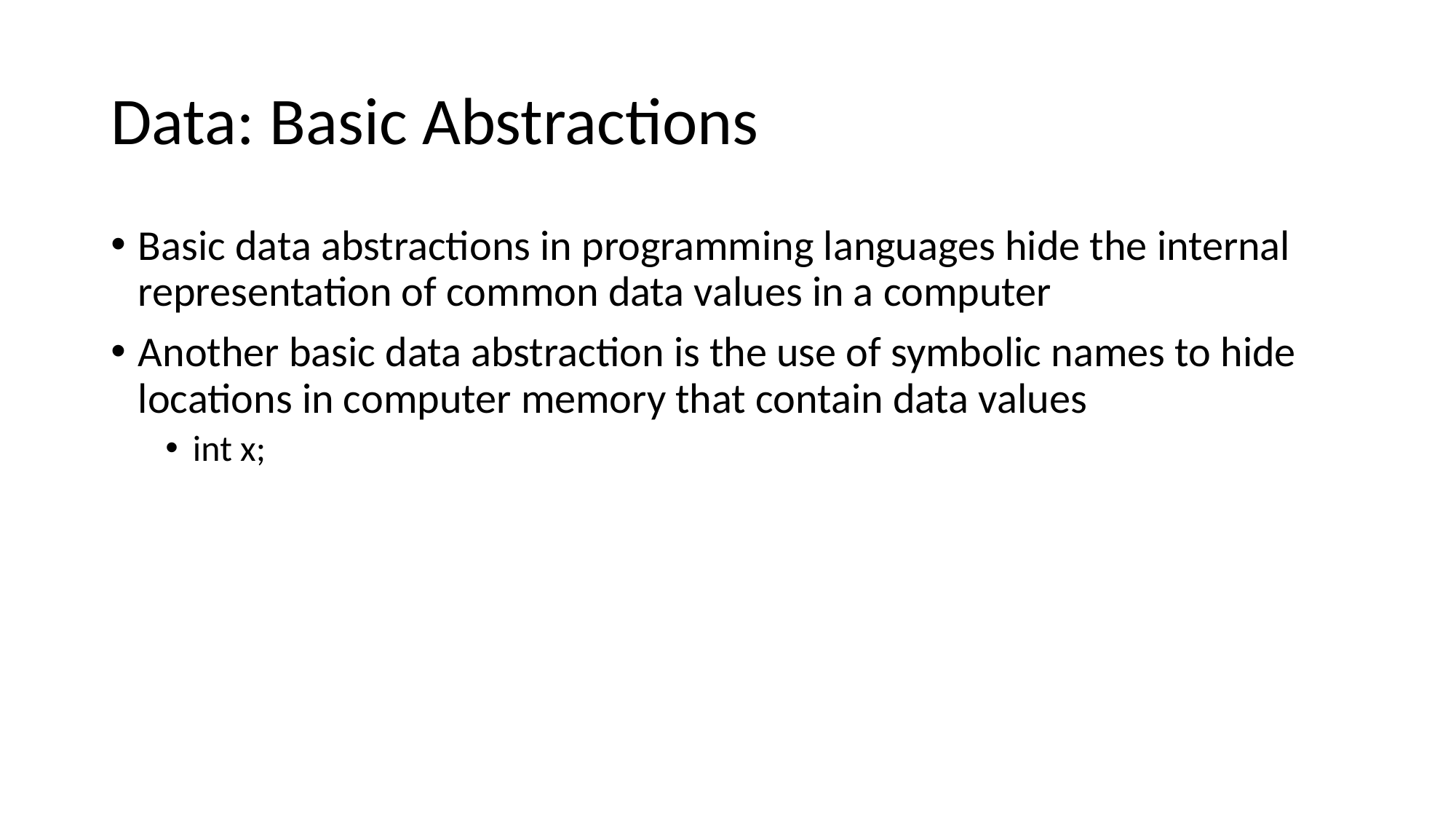

# Data: Basic Abstractions
Basic data abstractions in programming languages hide the internal representation of common data values in a computer
Another basic data abstraction is the use of symbolic names to hide locations in computer memory that contain data values
int x;